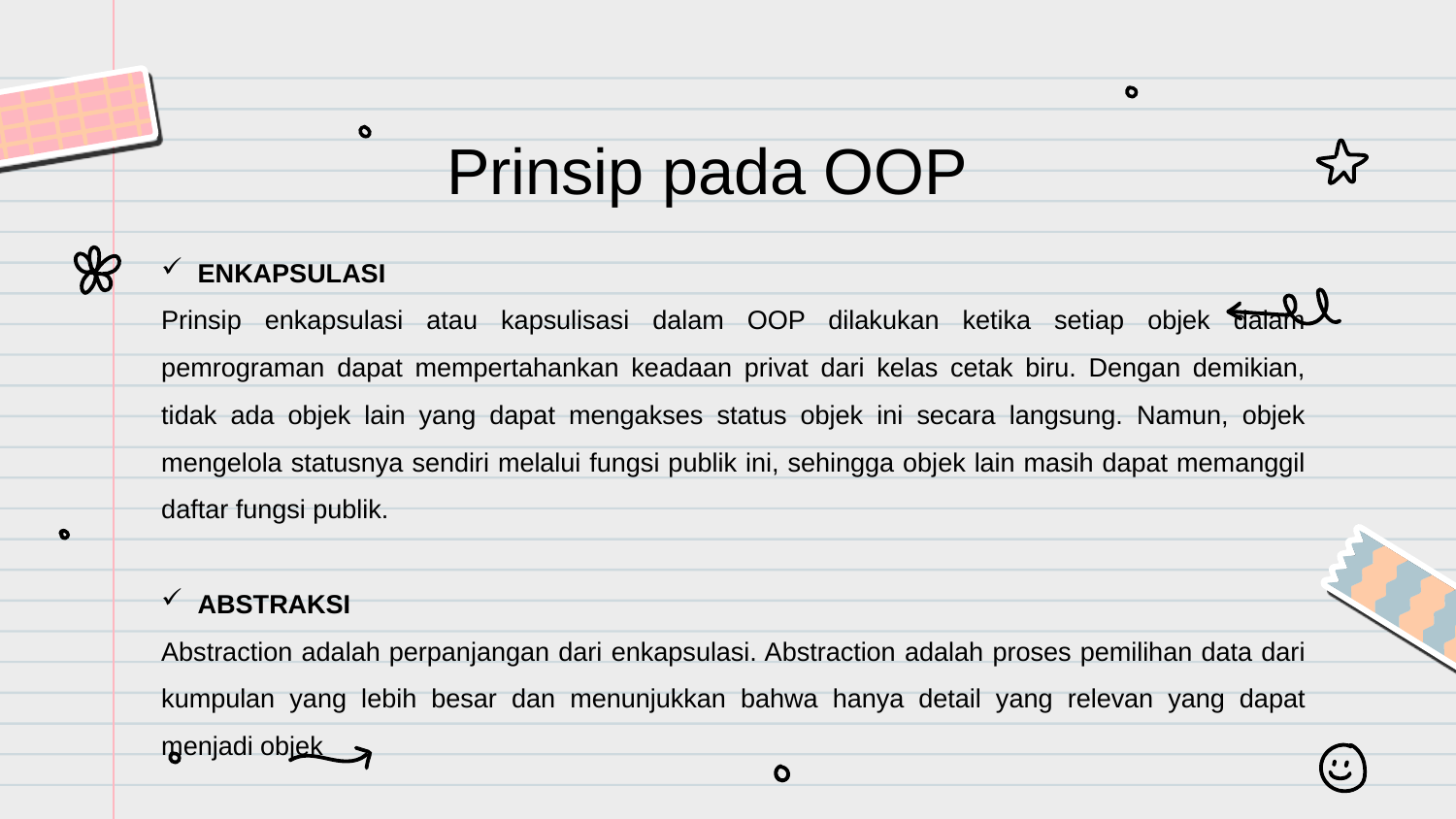

# Prinsip pada OOP
ENKAPSULASI
Prinsip enkapsulasi atau kapsulisasi dalam OOP dilakukan ketika setiap objek dalam pemrograman dapat mempertahankan keadaan privat dari kelas cetak biru. Dengan demikian, tidak ada objek lain yang dapat mengakses status objek ini secara langsung. Namun, objek mengelola statusnya sendiri melalui fungsi publik ini, sehingga objek lain masih dapat memanggil daftar fungsi publik.

ABSTRAKSI
Abstraction adalah perpanjangan dari enkapsulasi. Abstraction adalah proses pemilihan data dari kumpulan yang lebih besar dan menunjukkan bahwa hanya detail yang relevan yang dapat menjadi objek